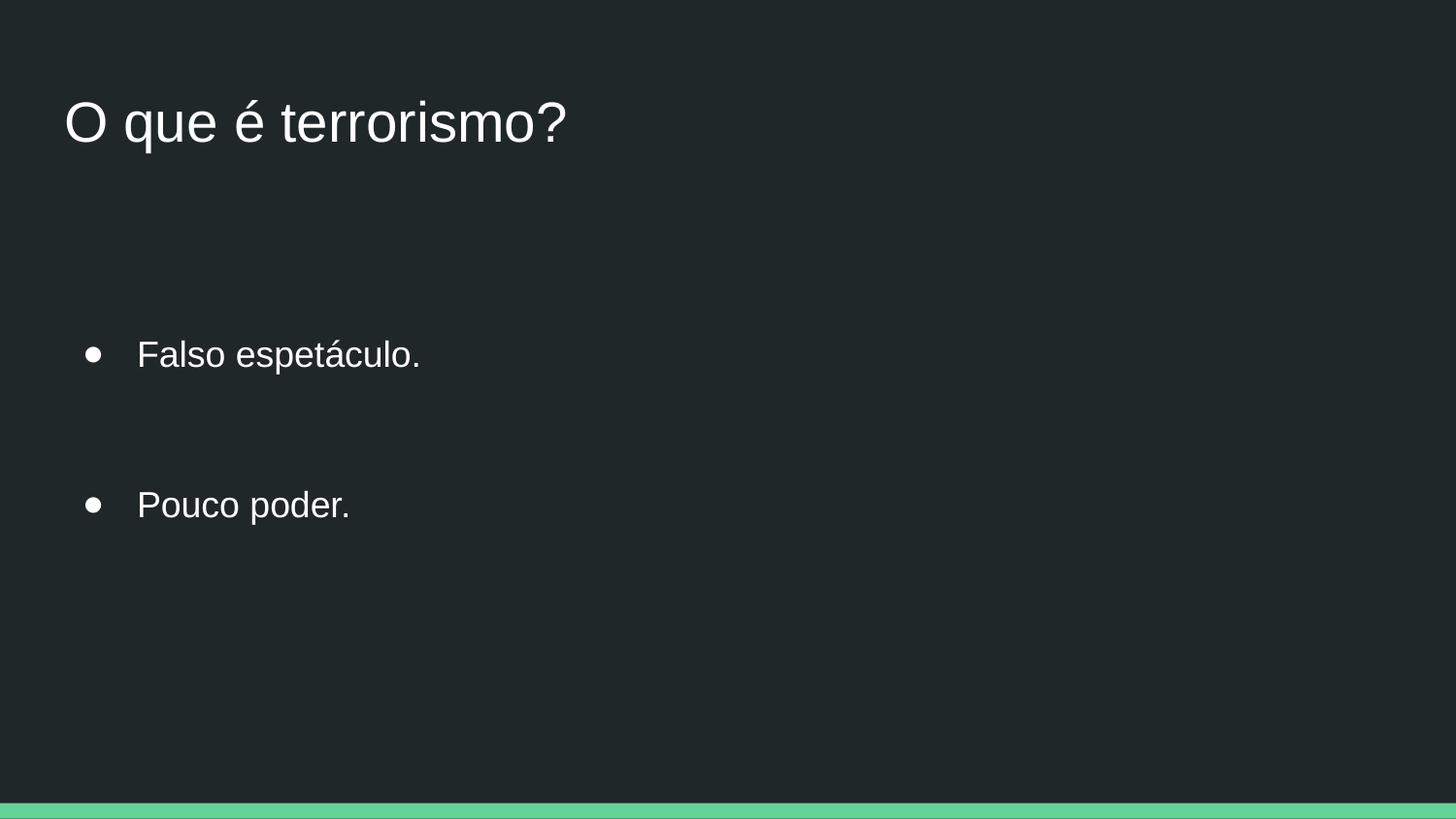

# O que é terrorismo?

Falso espetáculo.
Pouco poder.